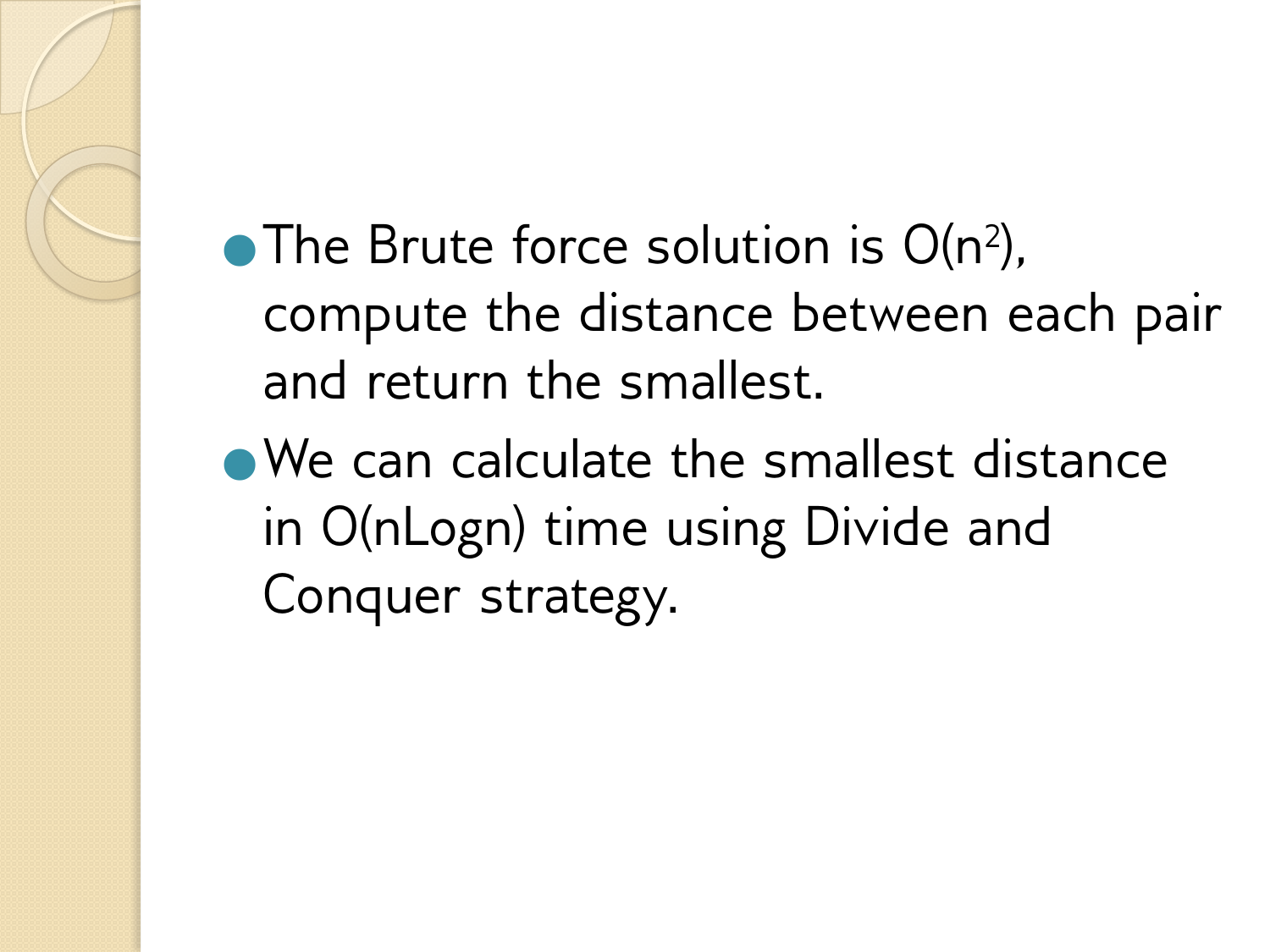

#
The Brute force solution is O(n2), compute the distance between each pair and return the smallest.
We can calculate the smallest distance in O(nLogn) time using Divide and Conquer strategy.